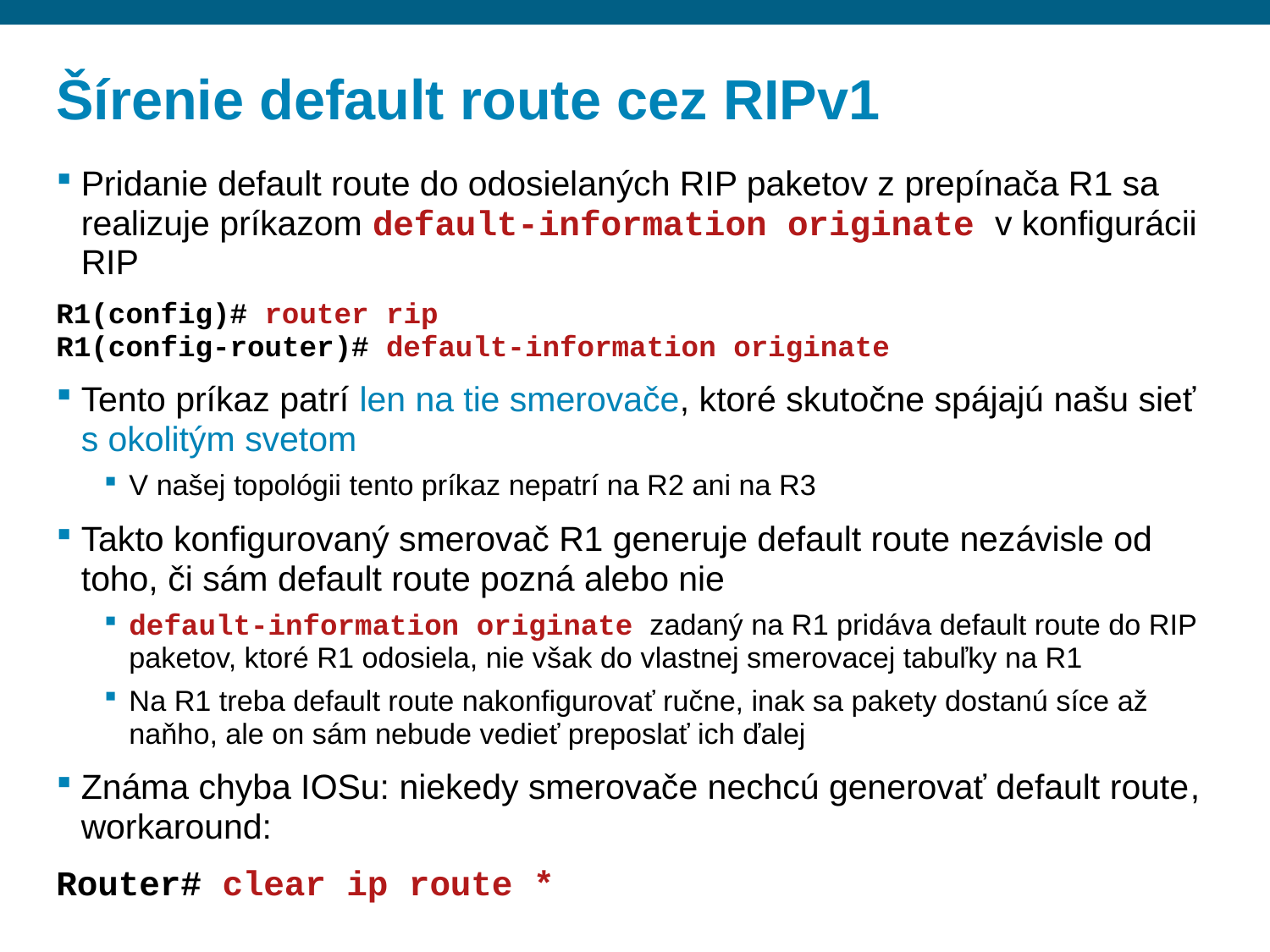

# Šírenie default route cez RIPv1
Pridanie default route do odosielaných RIP paketov z prepínača R1 sa realizuje príkazom default-information originate v konfigurácii RIP
R1(config)# router rip
R1(config-router)# default-information originate
Tento príkaz patrí len na tie smerovače, ktoré skutočne spájajú našu sieť s okolitým svetom
V našej topológii tento príkaz nepatrí na R2 ani na R3
Takto konfigurovaný smerovač R1 generuje default route nezávisle od toho, či sám default route pozná alebo nie
default-information originate zadaný na R1 pridáva default route do RIP paketov, ktoré R1 odosiela, nie však do vlastnej smerovacej tabuľky na R1
Na R1 treba default route nakonfigurovať ručne, inak sa pakety dostanú síce až naňho, ale on sám nebude vedieť preposlať ich ďalej
Známa chyba IOSu: niekedy smerovače nechcú generovať default route, workaround:
Router# clear ip route *